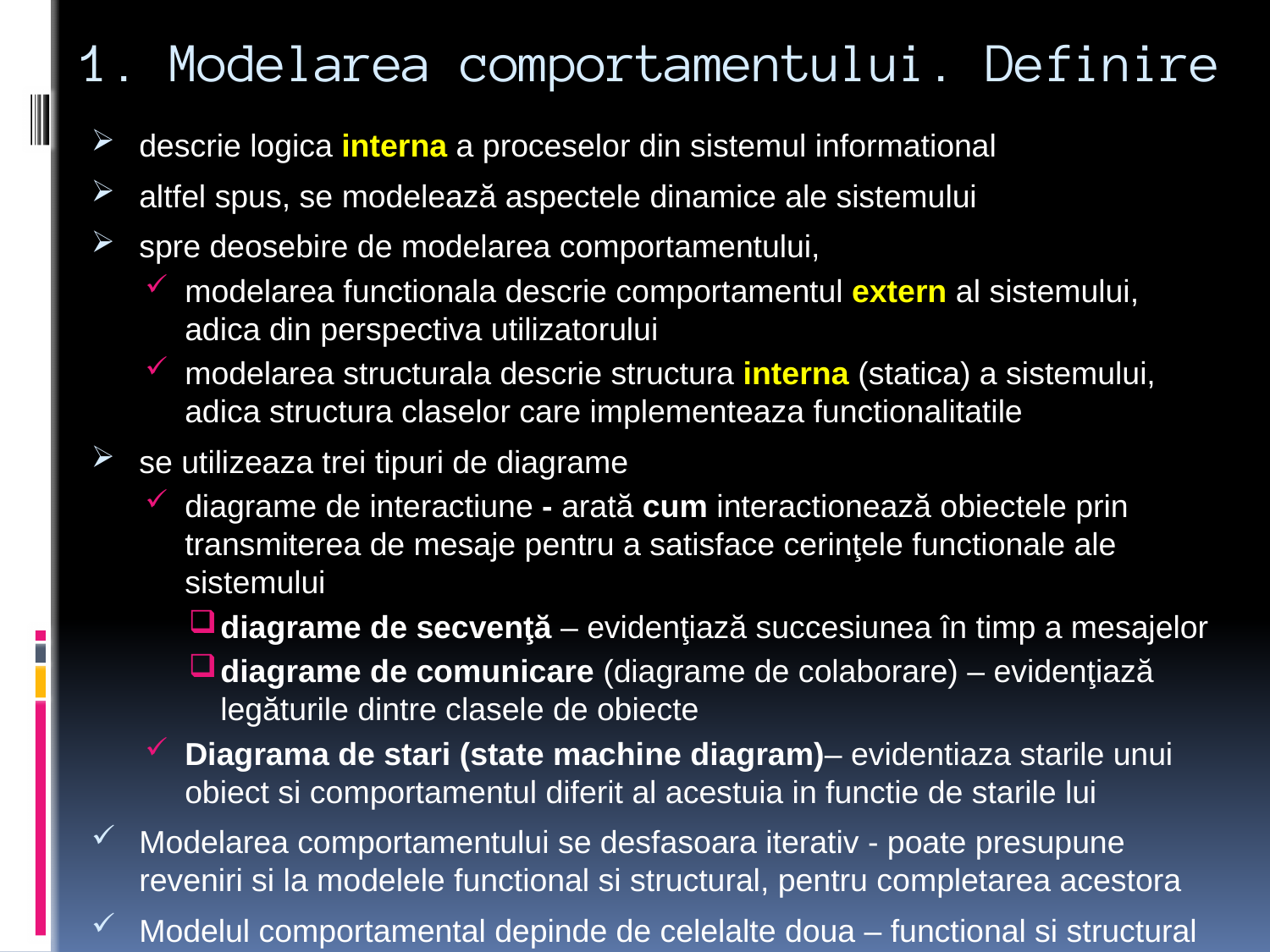

# 1. Modelarea comportamentului. Definire
descrie logica interna a proceselor din sistemul informational
altfel spus, se modelează aspectele dinamice ale sistemului
spre deosebire de modelarea comportamentului,
modelarea functionala descrie comportamentul extern al sistemului, adica din perspectiva utilizatorului
modelarea structurala descrie structura interna (statica) a sistemului, adica structura claselor care implementeaza functionalitatile
se utilizeaza trei tipuri de diagrame
diagrame de interactiune - arată cum interactionează obiectele prin transmiterea de mesaje pentru a satisface cerinţele functionale ale sistemului
diagrame de secvenţă – evidenţiază succesiunea în timp a mesajelor
diagrame de comunicare (diagrame de colaborare) – evidenţiază legăturile dintre clasele de obiecte
Diagrama de stari (state machine diagram)– evidentiaza starile unui obiect si comportamentul diferit al acestuia in functie de starile lui
Modelarea comportamentului se desfasoara iterativ - poate presupune reveniri si la modelele functional si structural, pentru completarea acestora
Modelul comportamental depinde de celelalte doua – functional si structural